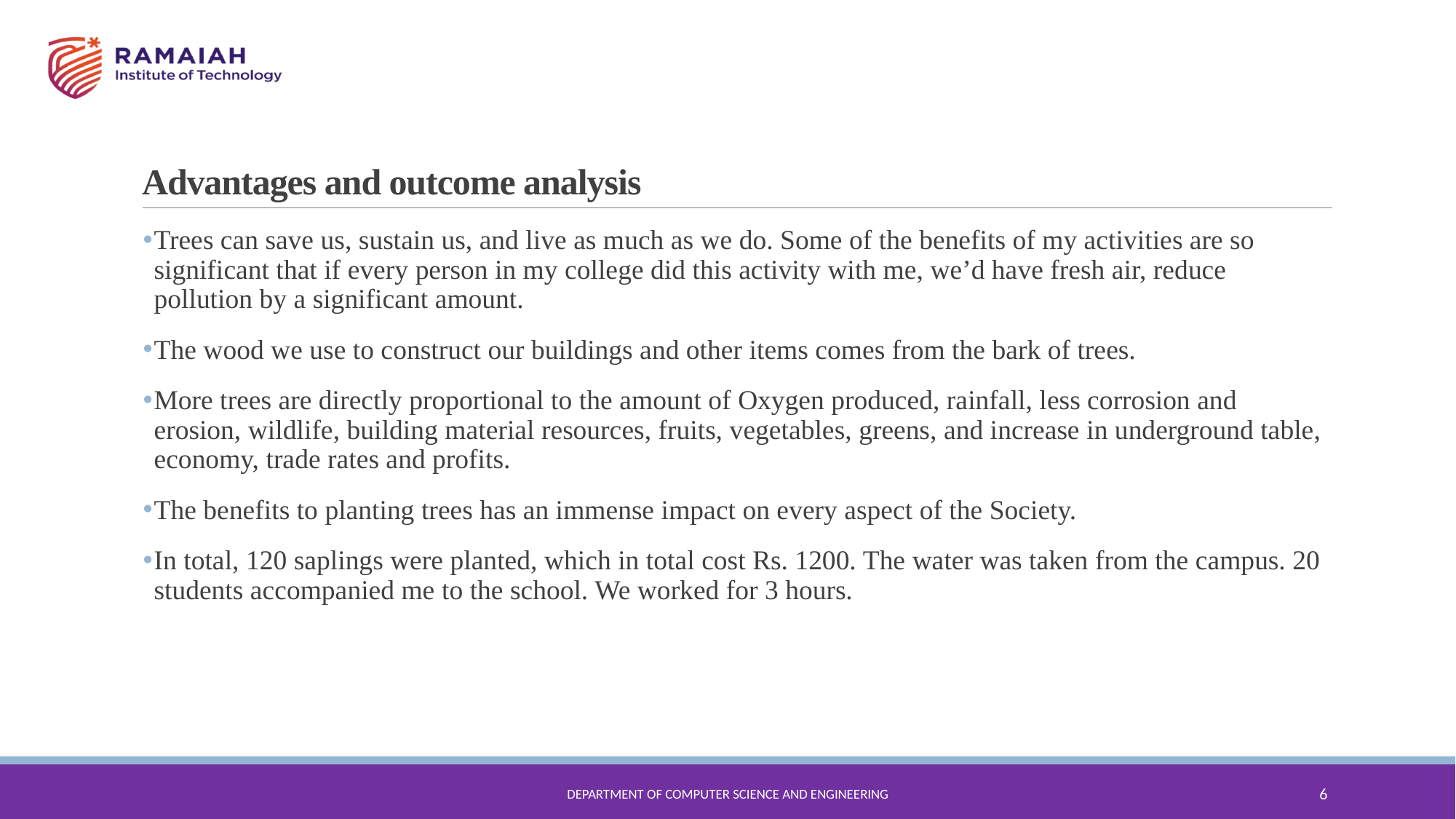

# Advantages and outcome analysis
Trees can save us, sustain us, and live as much as we do. Some of the benefits of my activities are so significant that if every person in my college did this activity with me, we’d have fresh air, reduce pollution by a significant amount.
The wood we use to construct our buildings and other items comes from the bark of trees.
More trees are directly proportional to the amount of Oxygen produced, rainfall, less corrosion and erosion, wildlife, building material resources, fruits, vegetables, greens, and increase in underground table, economy, trade rates and profits.
The benefits to planting trees has an immense impact on every aspect of the Society.
In total, 120 saplings were planted, which in total cost Rs. 1200. The water was taken from the campus. 20 students accompanied me to the school. We worked for 3 hours.

Department of Computer Science and Engineering
6